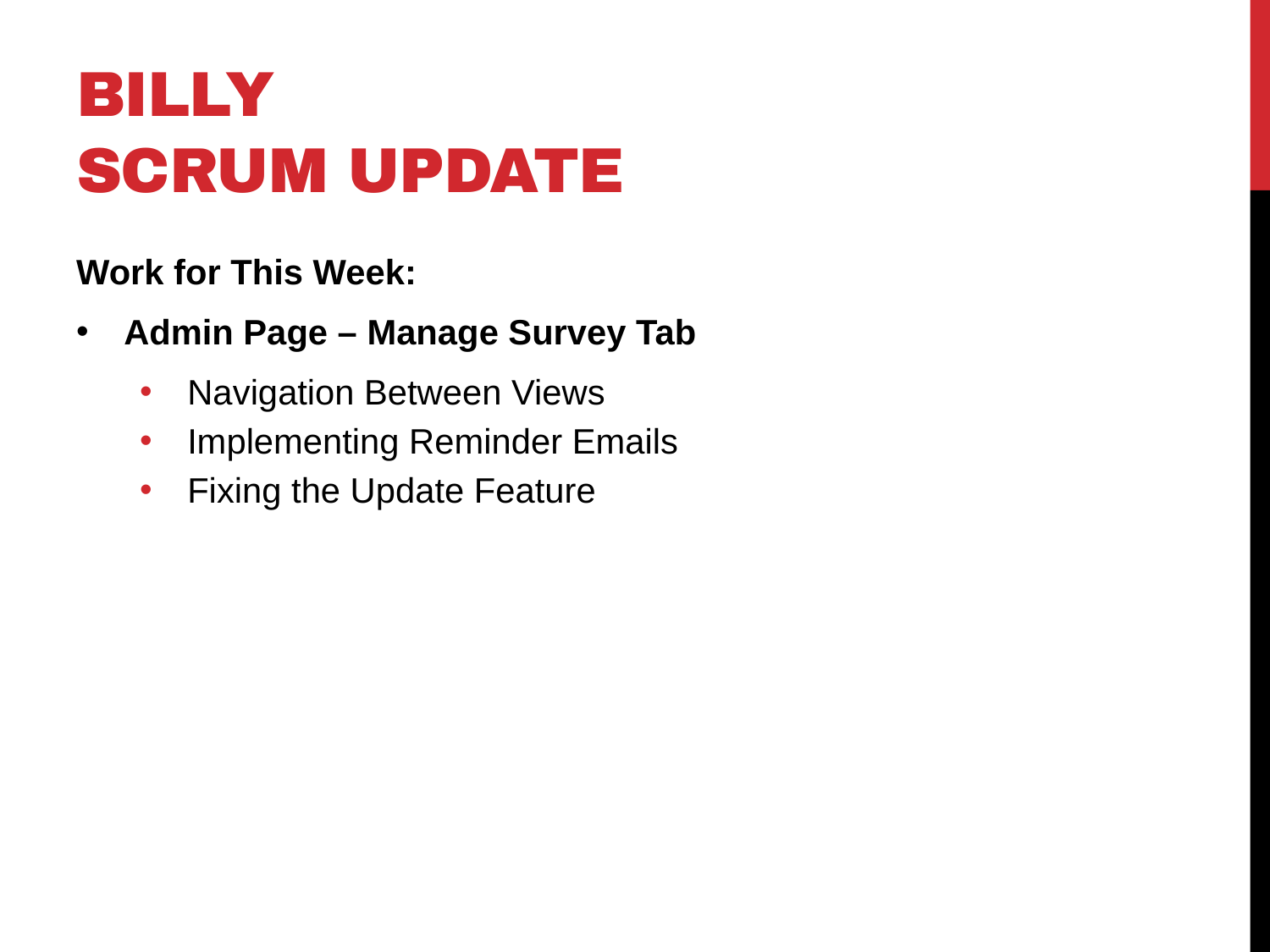

# Billy Scrum Update
Work for This Week:
Admin Page – Manage Survey Tab
Navigation Between Views
Implementing Reminder Emails
Fixing the Update Feature